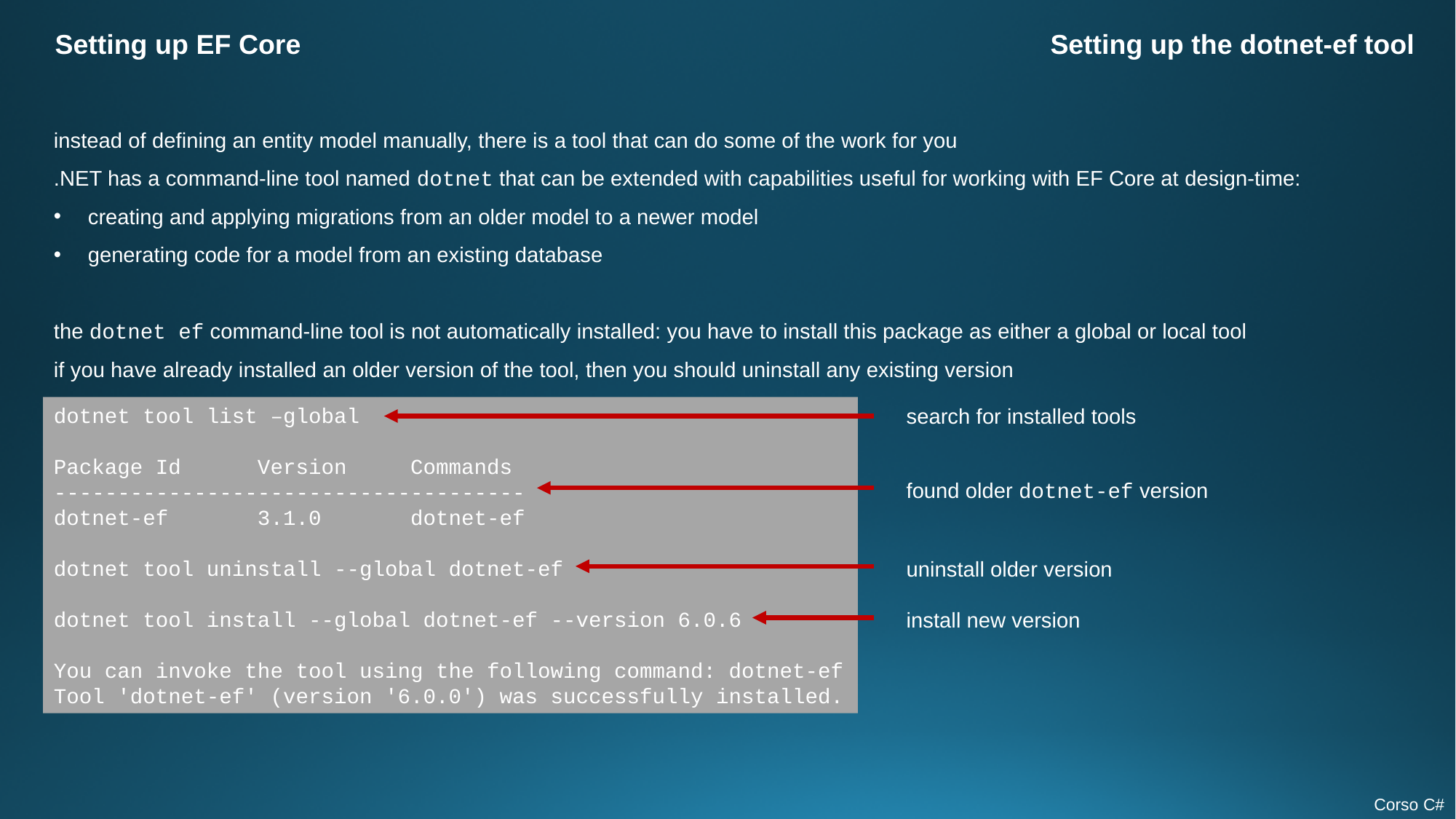

Setting up EF Core
Setting up the dotnet-ef tool
instead of defining an entity model manually, there is a tool that can do some of the work for you
.NET has a command-line tool named dotnet that can be extended with capabilities useful for working with EF Core at design-time:
creating and applying migrations from an older model to a newer model
generating code for a model from an existing database

the dotnet ef command-line tool is not automatically installed: you have to install this package as either a global or local tool
if you have already installed an older version of the tool, then you should uninstall any existing version
dotnet tool list –global

Package Id      Version     Commands
-------------------------------------
dotnet-ef       3.1.0       dotnet-ef

dotnet tool uninstall --global dotnet-ef

dotnet tool install --global dotnet-ef --version 6.0.6

You can invoke the tool using the following command: dotnet-ef
Tool 'dotnet-ef' (version '6.0.0') was successfully installed.
search for installed tools
found older dotnet-ef version
uninstall older version
install new version
Corso C#